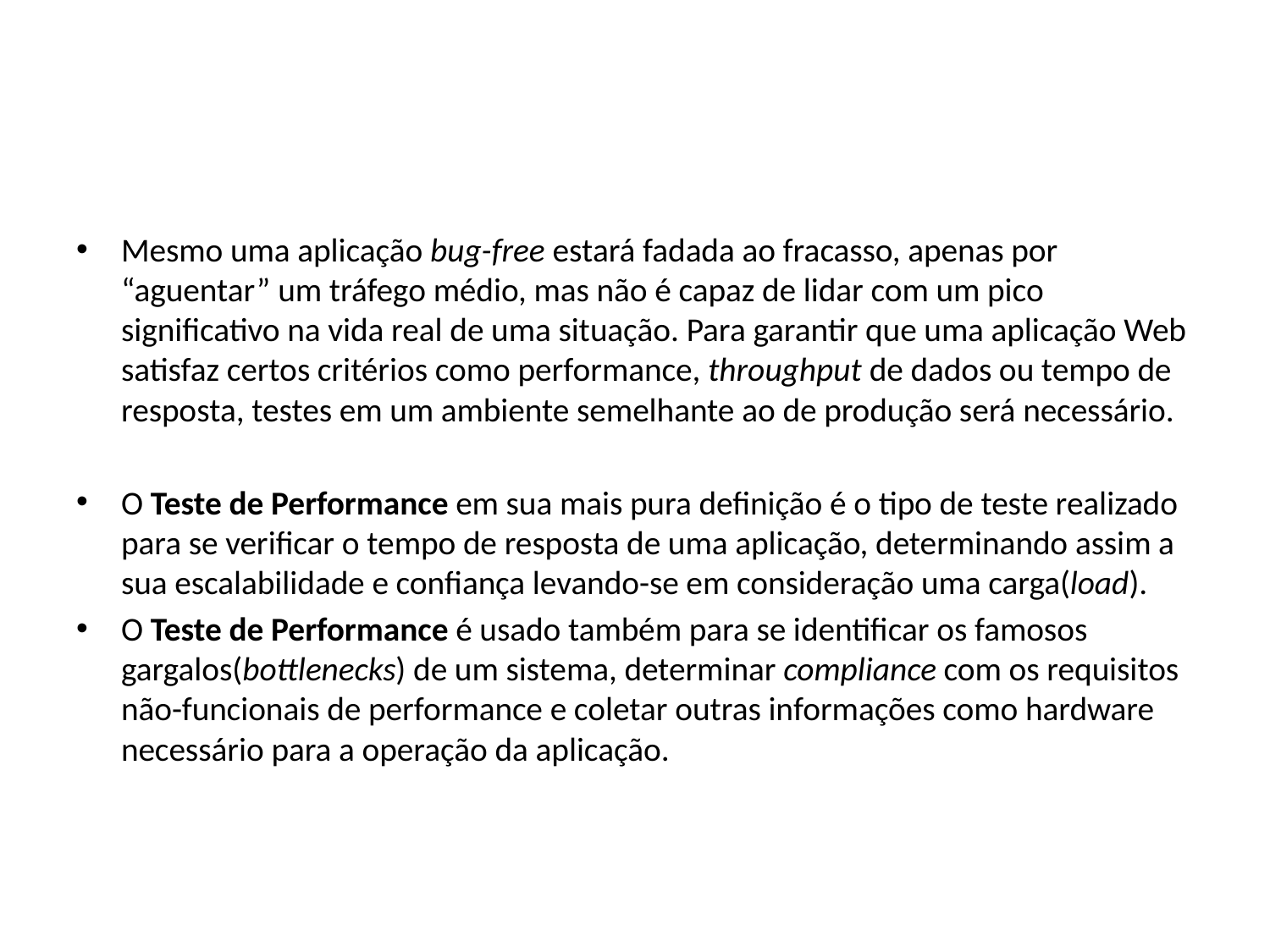

#
Mesmo uma aplicação bug-free estará fadada ao fracasso, apenas por “aguentar” um tráfego médio, mas não é capaz de lidar com um pico significativo na vida real de uma situação. Para garantir que uma aplicação Web satisfaz certos critérios como performance, throughput de dados ou tempo de resposta, testes em um ambiente semelhante ao de produção será necessário.

O Teste de Performance em sua mais pura definição é o tipo de teste realizado para se verificar o tempo de resposta de uma aplicação, determinando assim a sua escalabilidade e confiança levando-se em consideração uma carga(load).
O Teste de Performance é usado também para se identificar os famosos gargalos(bottlenecks) de um sistema, determinar compliance com os requisitos não-funcionais de performance e coletar outras informações como hardware necessário para a operação da aplicação.